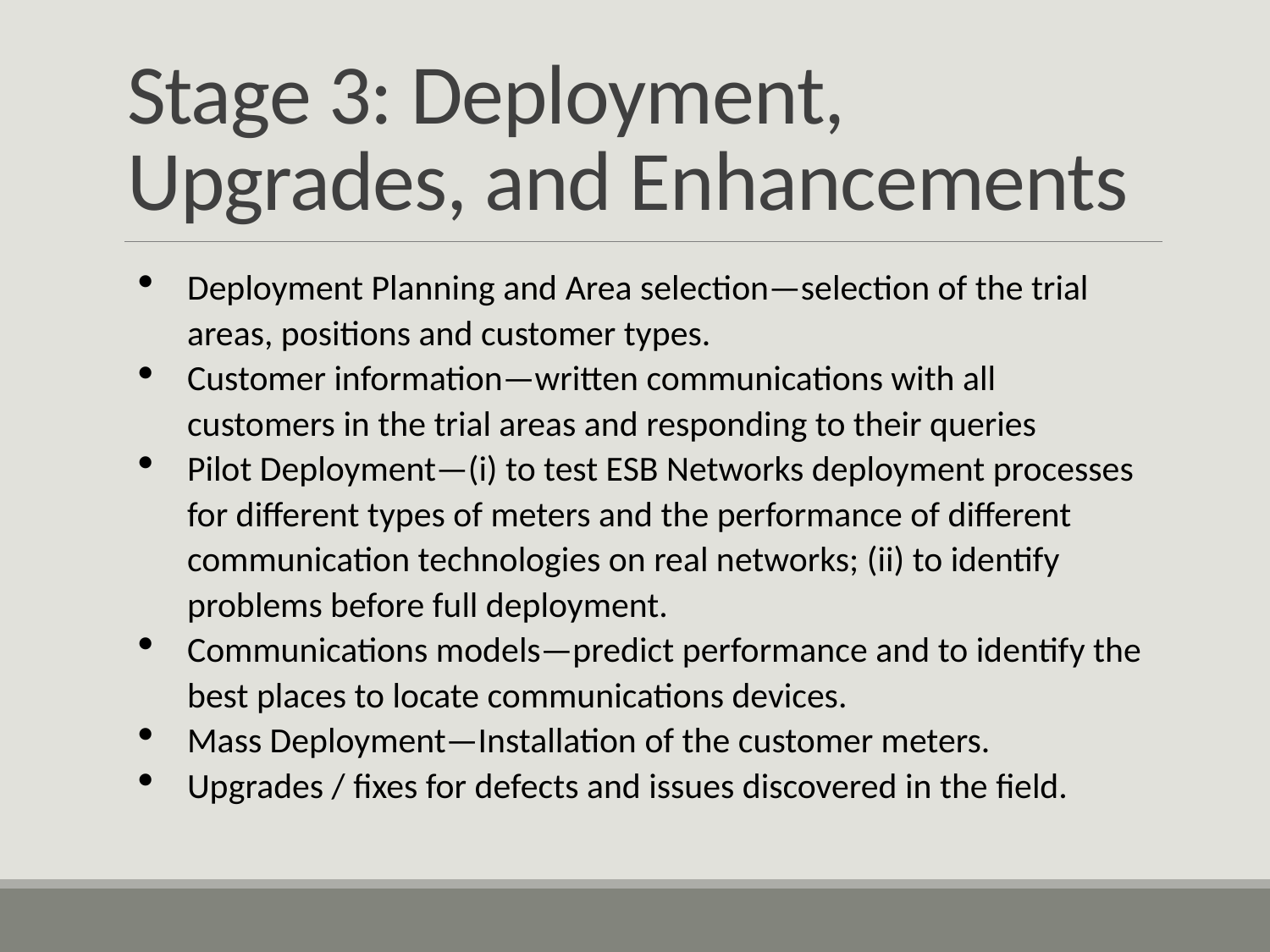

# Stage 3: Deployment, Upgrades, and Enhancements
Deployment Planning and Area selection—selection of the trial areas, positions and customer types.
Customer information—written communications with all customers in the trial areas and responding to their queries
Pilot Deployment—(i) to test ESB Networks deployment processes for different types of meters and the performance of different communication technologies on real networks; (ii) to identify problems before full deployment.
Communications models—predict performance and to identify the best places to locate communications devices.
Mass Deployment—Installation of the customer meters.
Upgrades / fixes for defects and issues discovered in the field.